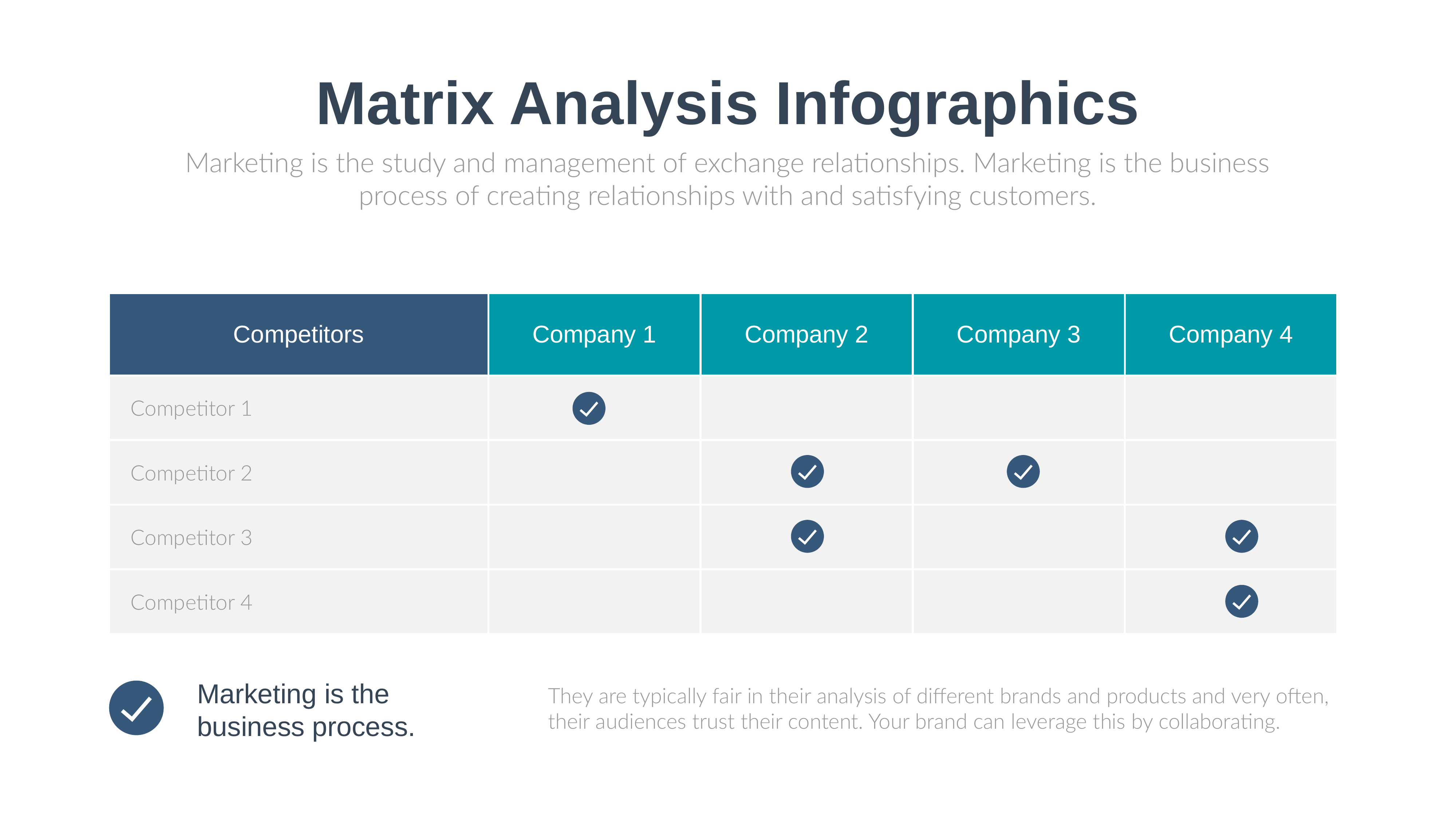

Matrix Analysis Infographics
Marketing is the study and management of exchange relationships. Marketing is the business process of creating relationships with and satisfying customers.
| Competitors | Company 1 | Company 2 | Company 3 | Company 4 |
| --- | --- | --- | --- | --- |
| Competitor 1 |  |  |  |  |
| Competitor 2 |  |  |  |  |
| Competitor 3 |  |  |  |  |
| Competitor 4 |  |  |  |  |

Marketing is the business process.
They are typically fair in their analysis of different brands and products and very often, their audiences trust their content. Your brand can leverage this by collaborating.